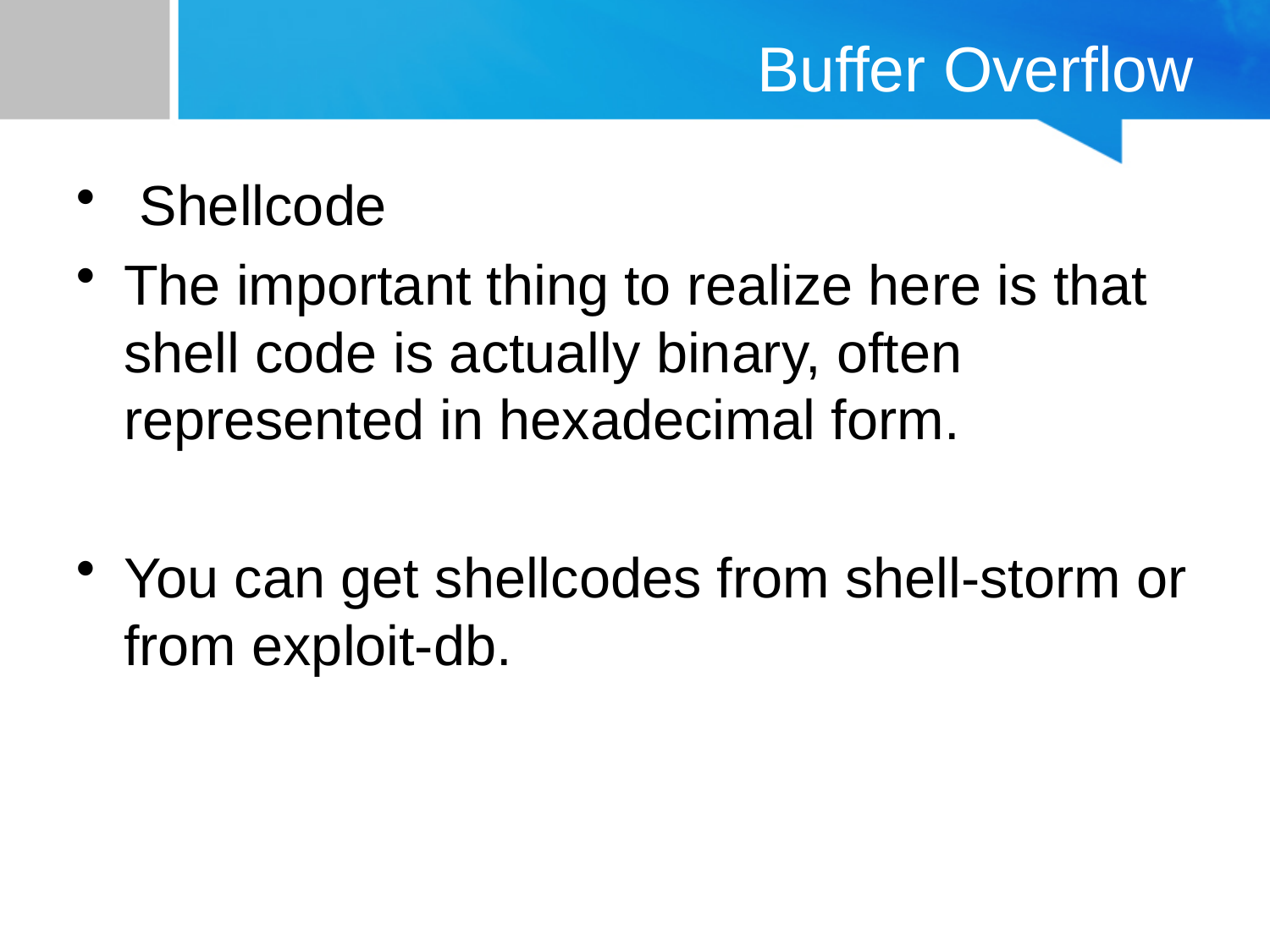

# Buffer Overflow
 Shellcode
The important thing to realize here is that shell code is actually binary, often represented in hexadecimal form.

You can get shellcodes from shell-storm or from exploit-db.